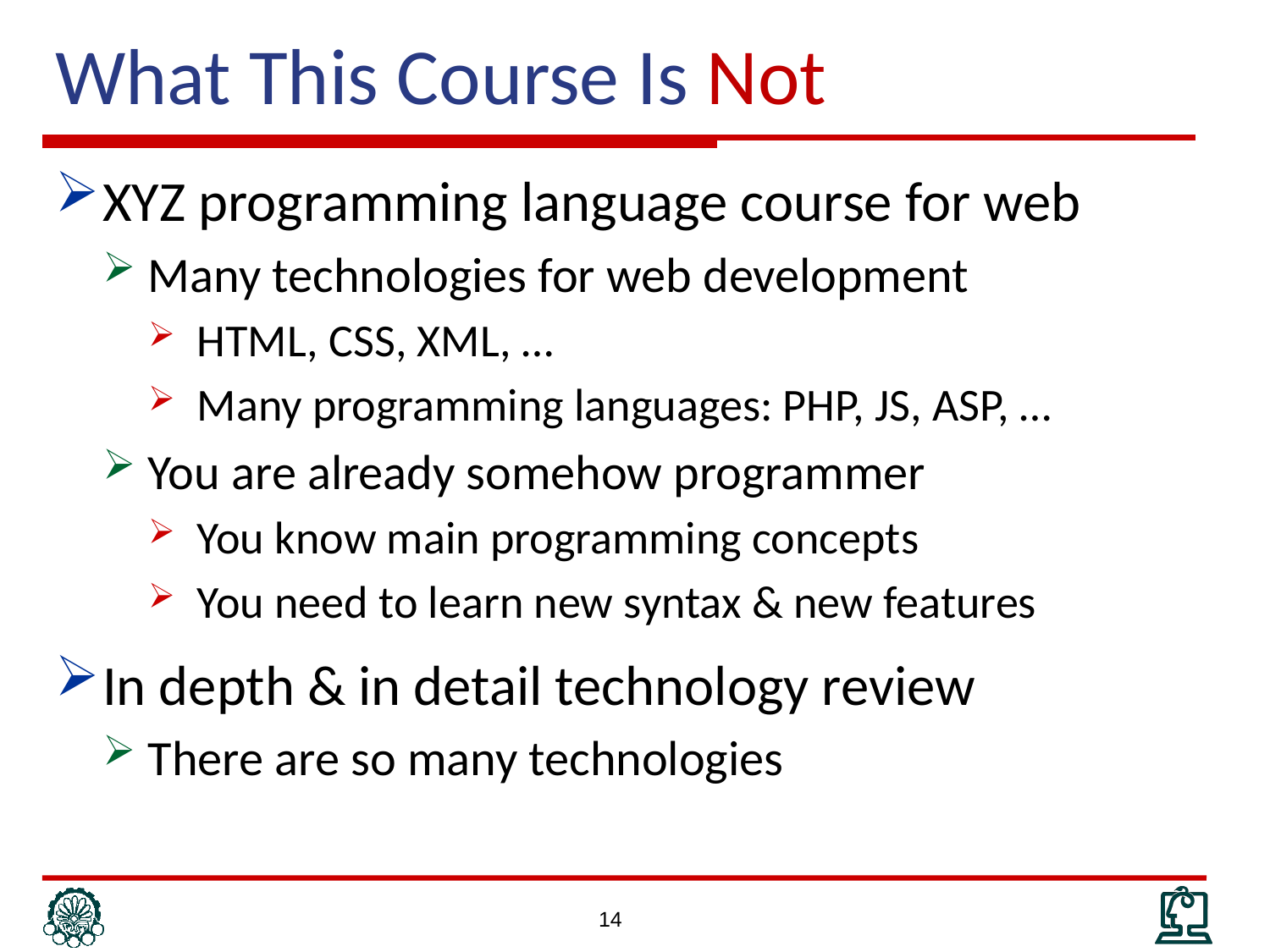

# What This Course Is Not
XYZ programming language course for web
Many technologies for web development
HTML, CSS, XML, …
Many programming languages: PHP, JS, ASP, …
You are already somehow programmer
You know main programming concepts
You need to learn new syntax & new features
In depth & in detail technology review
There are so many technologies
14